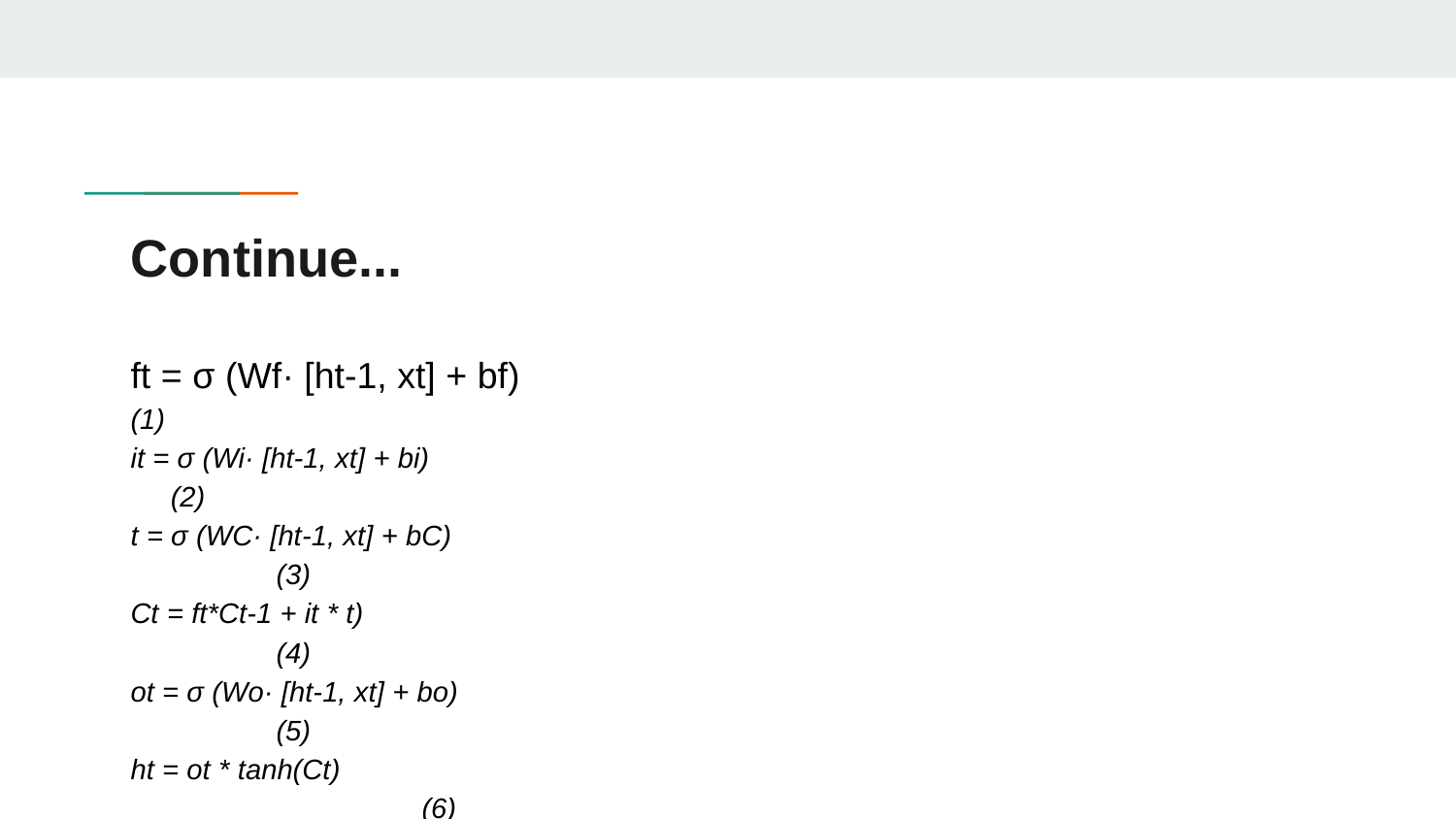

# Continue...
ft = σ (Wf· [ht-1, xt] + bf)						(1)
it = σ (Wi· [ht-1, xt] + bi)						         (2)
t = σ (WC· [ht-1, xt] + bC)						 	(3)
Ct = ft*Ct-1 + it * t)								(4)
ot = σ (Wo· [ht-1, xt] + bo)							(5)
ht = ot * tanh(Ct)									(6)
Ot =argmax( softmax(ht) )							(7)

σsigmoid;	OtOutput word;	tanh hyperbolic tangent;	   Wo,Wf,WiLearnable Weight Vector;	bo,bf,biLearnable bias Vector;